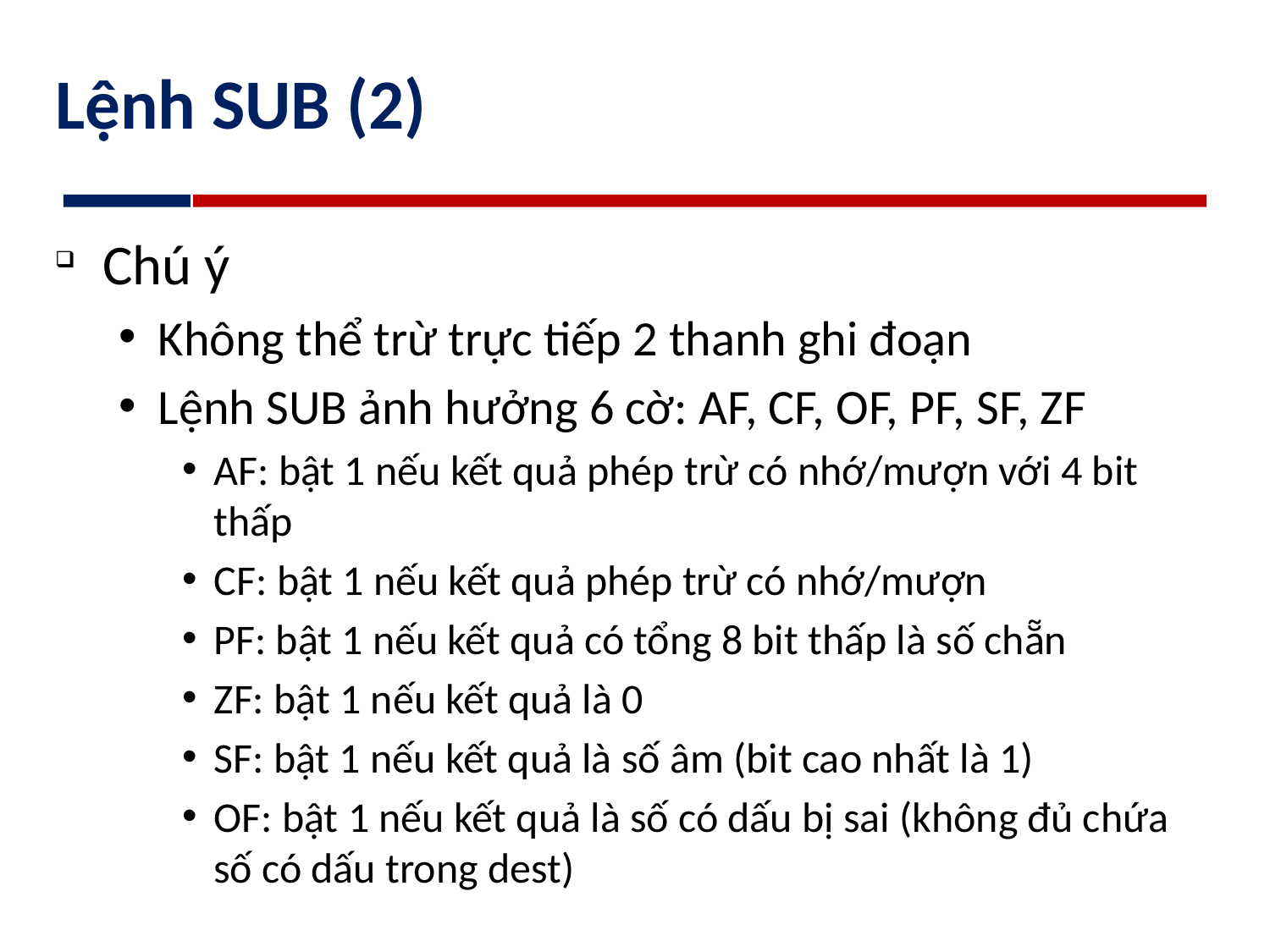

# Lệnh SUB (2)
Chú ý
Không thể trừ trực tiếp 2 thanh ghi đoạn
Lệnh SUB ảnh hưởng 6 cờ: AF, CF, OF, PF, SF, ZF
AF: bật 1 nếu kết quả phép trừ có nhớ/mượn với 4 bit thấp
CF: bật 1 nếu kết quả phép trừ có nhớ/mượn
PF: bật 1 nếu kết quả có tổng 8 bit thấp là số chẵn
ZF: bật 1 nếu kết quả là 0
SF: bật 1 nếu kết quả là số âm (bit cao nhất là 1)
OF: bật 1 nếu kết quả là số có dấu bị sai (không đủ chứa số có dấu trong dest)